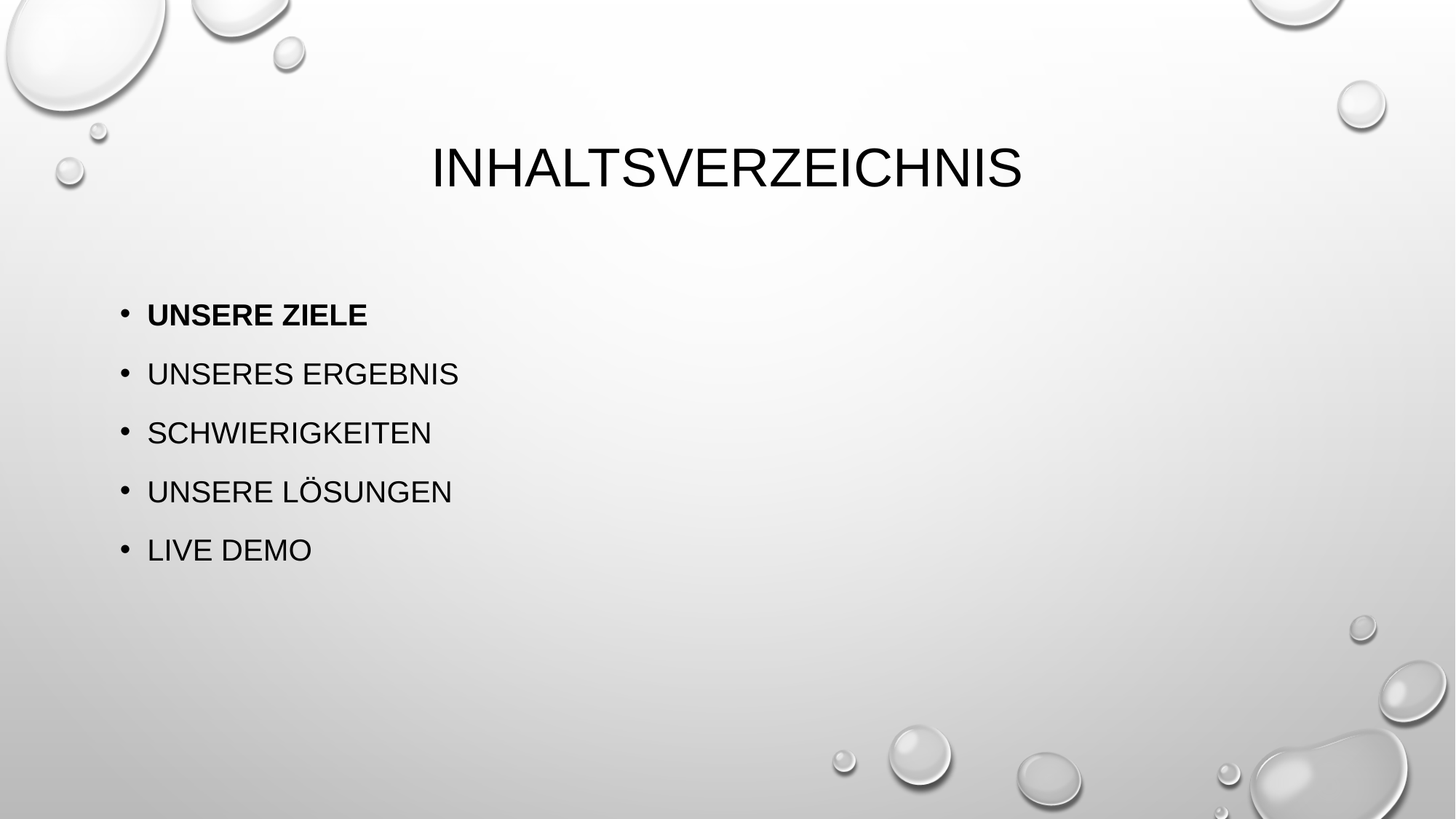

# Inhaltsverzeichnis
Unsere Ziele
Unseres Ergebnis
Schwierigkeiten
Unsere Lösungen
Live Demo